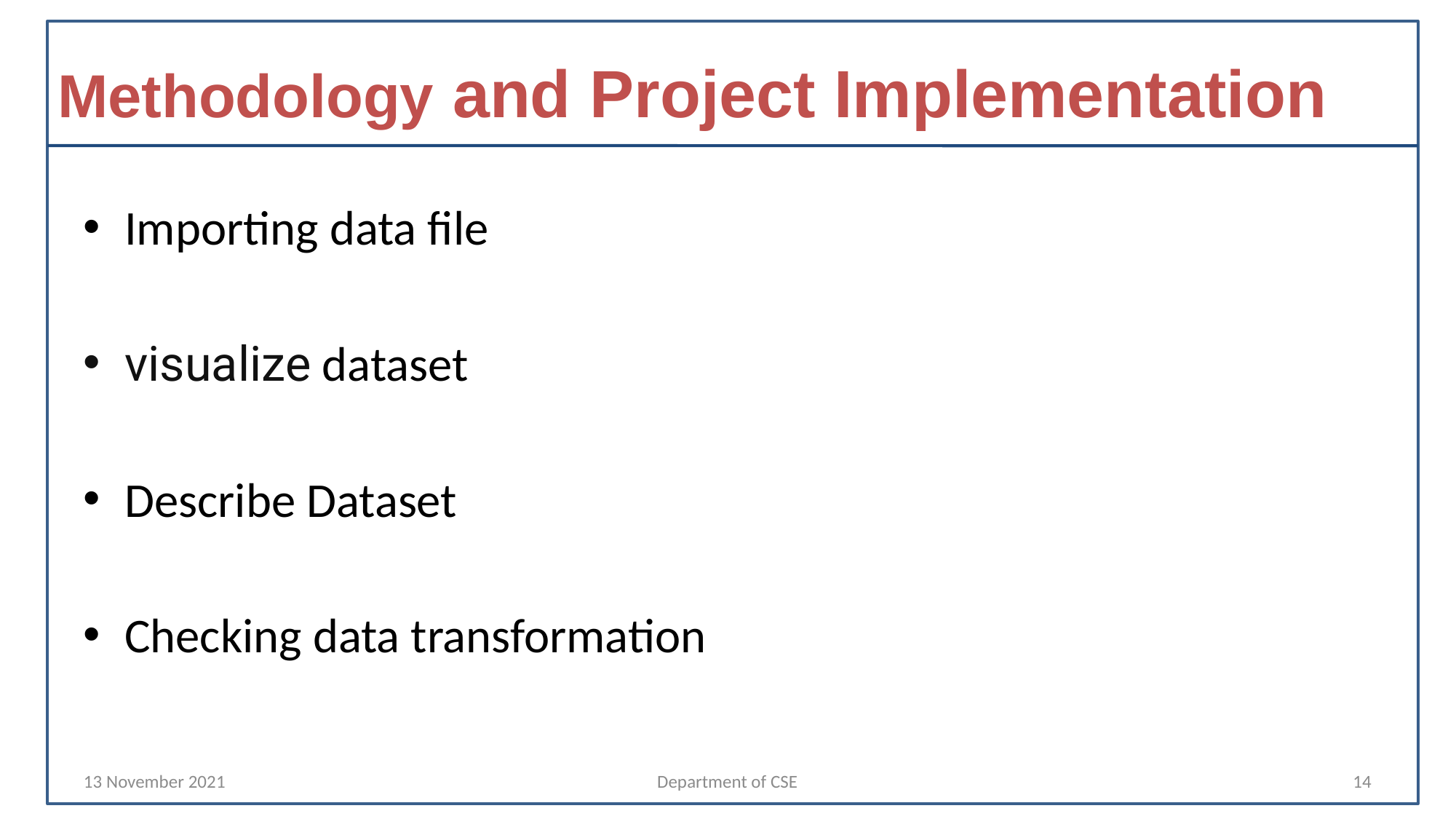

# Methodology and Project Implementation
Importing data file

visualize dataset

Describe Dataset

Checking data transformation

13 November 2021
Department of CSE
14